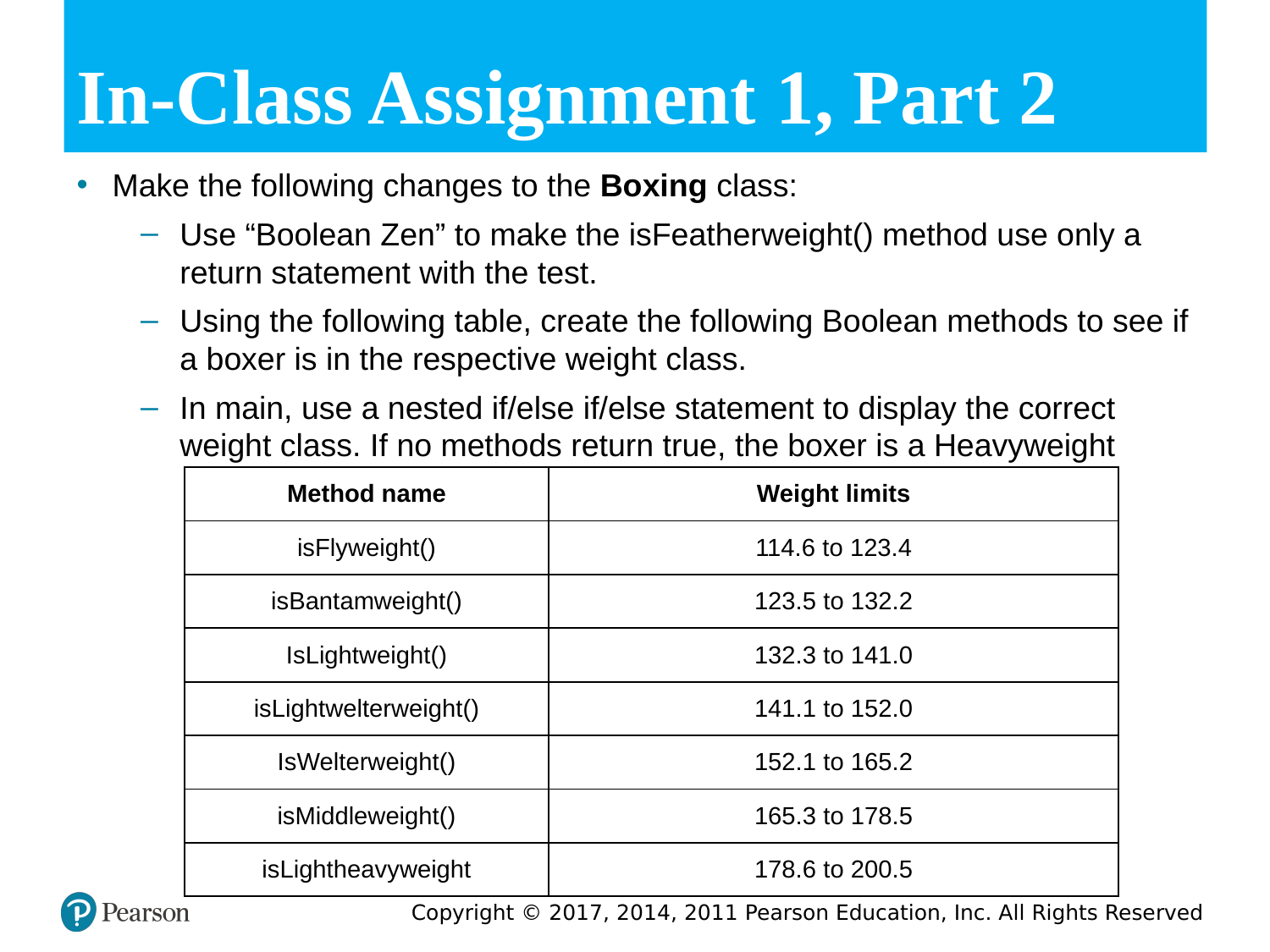

# In-Class Assignment 1, Part 2
Make the following changes to the Boxing class:
Use “Boolean Zen” to make the isFeatherweight() method use only a return statement with the test.
Using the following table, create the following Boolean methods to see if a boxer is in the respective weight class.
In main, use a nested if/else if/else statement to display the correct weight class. If no methods return true, the boxer is a Heavyweight
| Method name | Weight limits |
| --- | --- |
| isFlyweight() | 114.6 to 123.4 |
| isBantamweight() | 123.5 to 132.2 |
| IsLightweight() | 132.3 to 141.0 |
| isLightwelterweight() | 141.1 to 152.0 |
| IsWelterweight() | 152.1 to 165.2 |
| isMiddleweight() | 165.3 to 178.5 |
| isLightheavyweight | 178.6 to 200.5 |